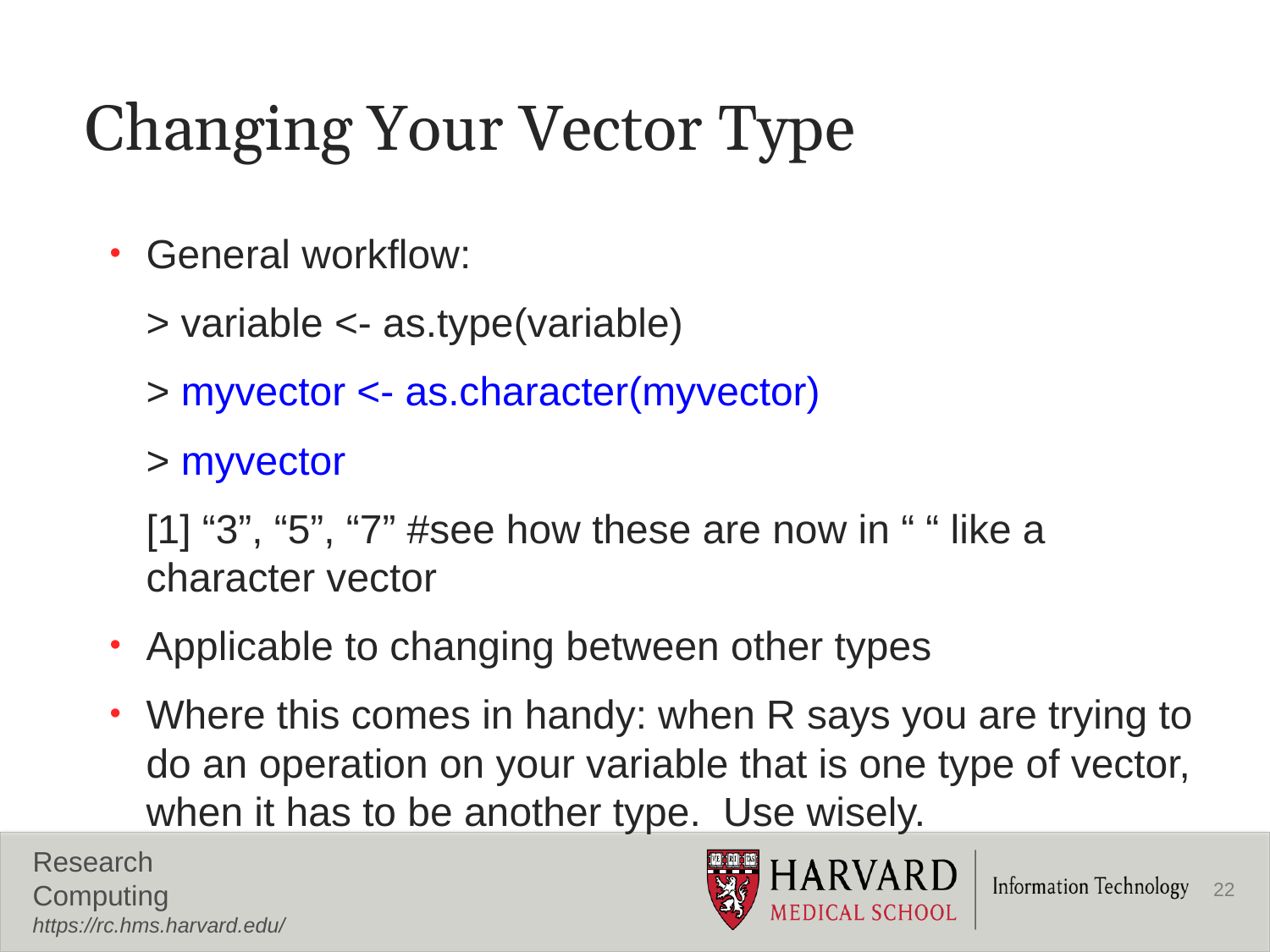

# Changing Your Vector Type
General workflow:
	> variable <- as.type(variable)
	> myvector <- as.character(myvector)
	> myvector
	[1] “3”, “5”, “7” #see how these are now in “ “ like a character vector
Applicable to changing between other types
Where this comes in handy: when R says you are trying to do an operation on your variable that is one type of vector, when it has to be another type.  Use wisely.